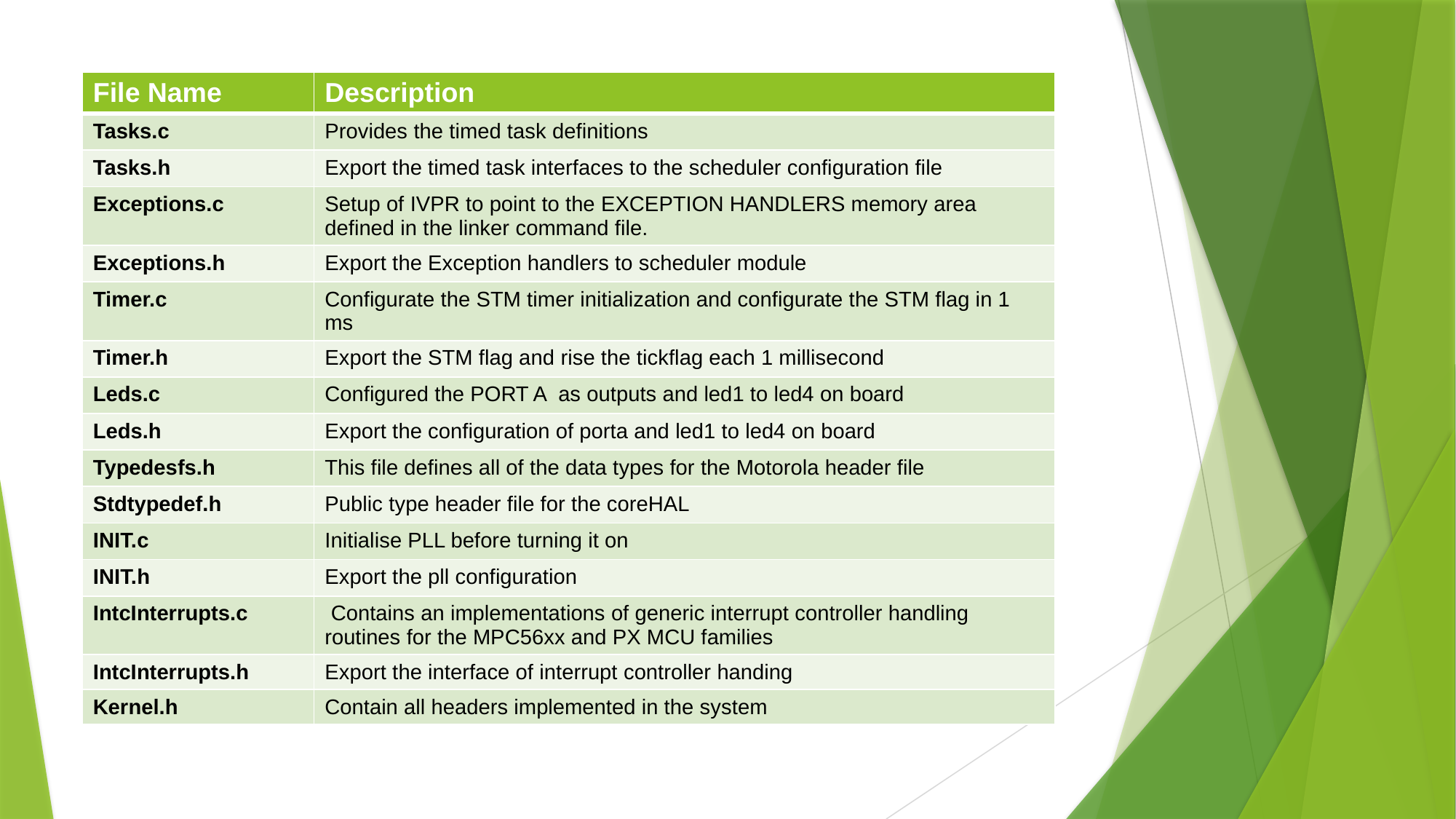

| File Name | Description |
| --- | --- |
| Tasks.c | Provides the timed task definitions |
| Tasks.h | Export the timed task interfaces to the scheduler configuration file |
| Exceptions.c | Setup of IVPR to point to the EXCEPTION HANDLERS memory area defined in the linker command file. |
| Exceptions.h | Export the Exception handlers to scheduler module |
| Timer.c | Configurate the STM timer initialization and configurate the STM flag in 1 ms |
| Timer.h | Export the STM flag and rise the tickflag each 1 millisecond |
| Leds.c | Configured the PORT A as outputs and led1 to led4 on board |
| Leds.h | Export the configuration of porta and led1 to led4 on board |
| Typedesfs.h | This file defines all of the data types for the Motorola header file |
| Stdtypedef.h | Public type header file for the coreHAL |
| INIT.c | Initialise PLL before turning it on |
| INIT.h | Export the pll configuration |
| IntcInterrupts.c | Contains an implementations of generic interrupt controller handling routines for the MPC56xx and PX MCU families |
| IntcInterrupts.h | Export the interface of interrupt controller handing |
| Kernel.h | Contain all headers implemented in the system |